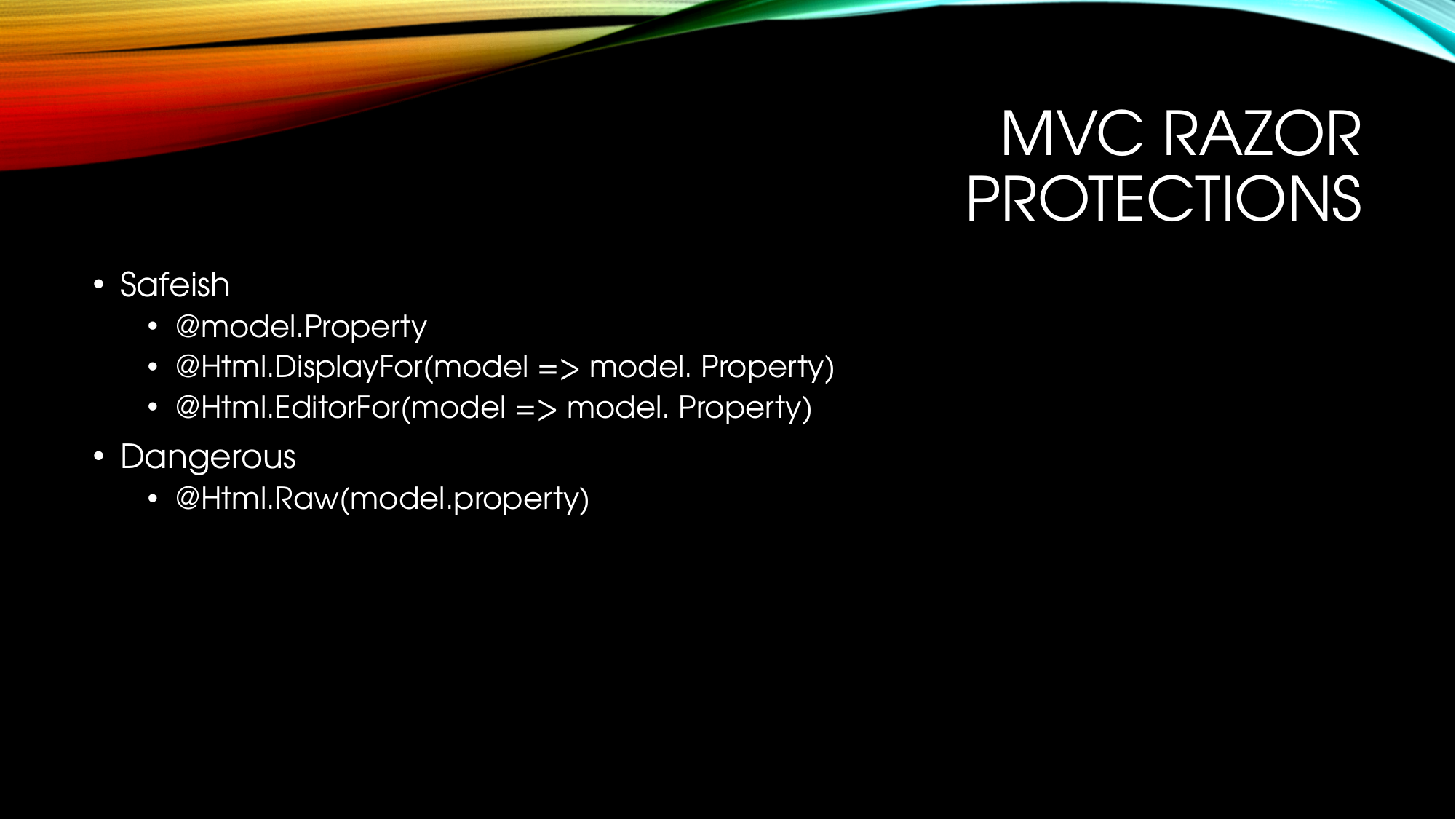

# MVC Razor Protections
Safeish
@model.Property
@Html.DisplayFor(model => model. Property)
@Html.EditorFor(model => model. Property)
Dangerous
@Html.Raw(model.property)